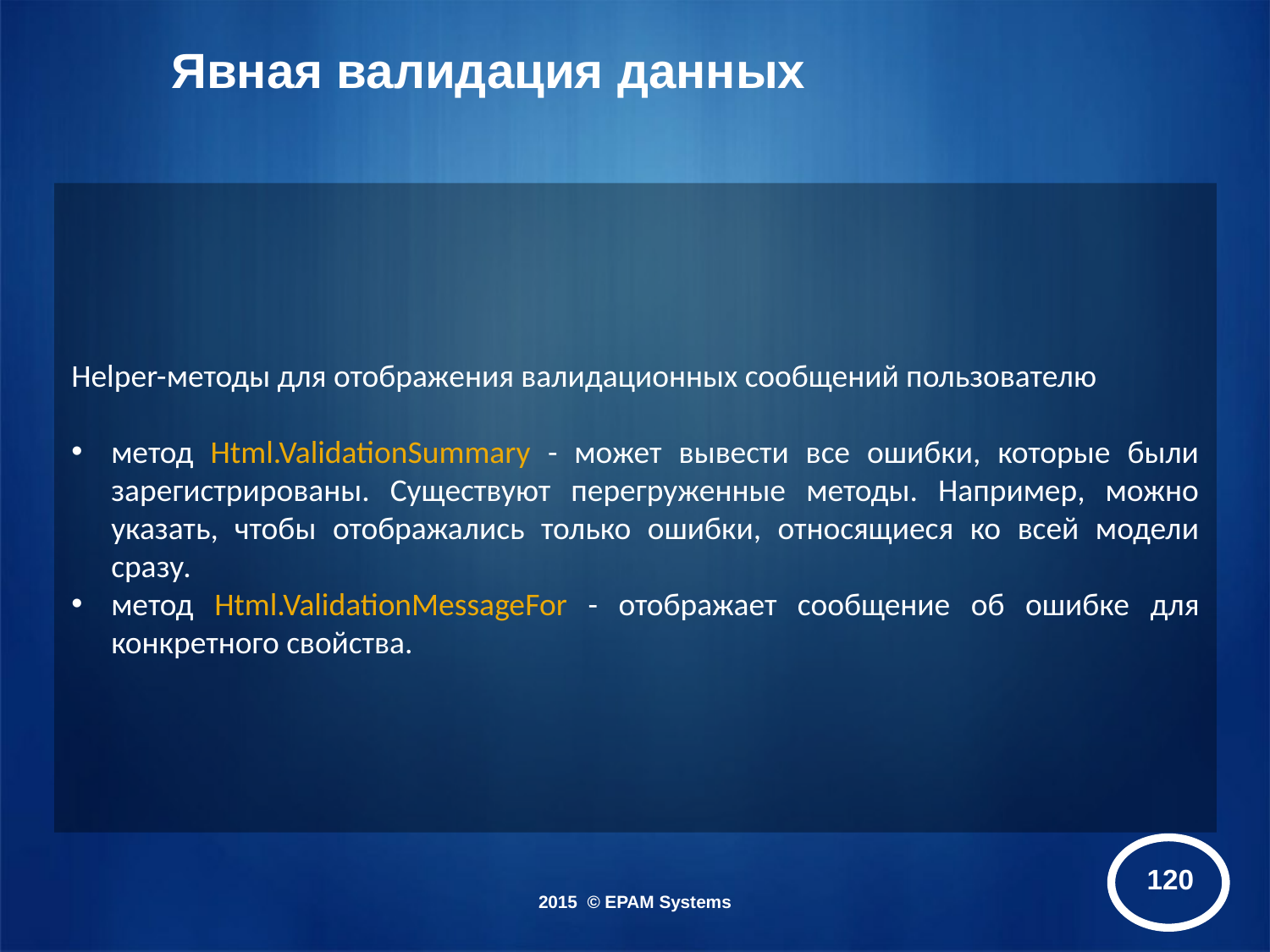

# Явная валидация данных
Helper-методы для отображения валидационных сообщений пользователю

метод Html.ValidationSummary - может вывести все ошибки, которые были зарегистрированы. Существуют перегруженные методы. Например, можно указать, чтобы отображались только ошибки, относящиеся ко всей модели сразу.
метод Html.ValidationMessageFor - отображает сообщение об ошибке для конкретного свойства.
2015  © EPAM Systems